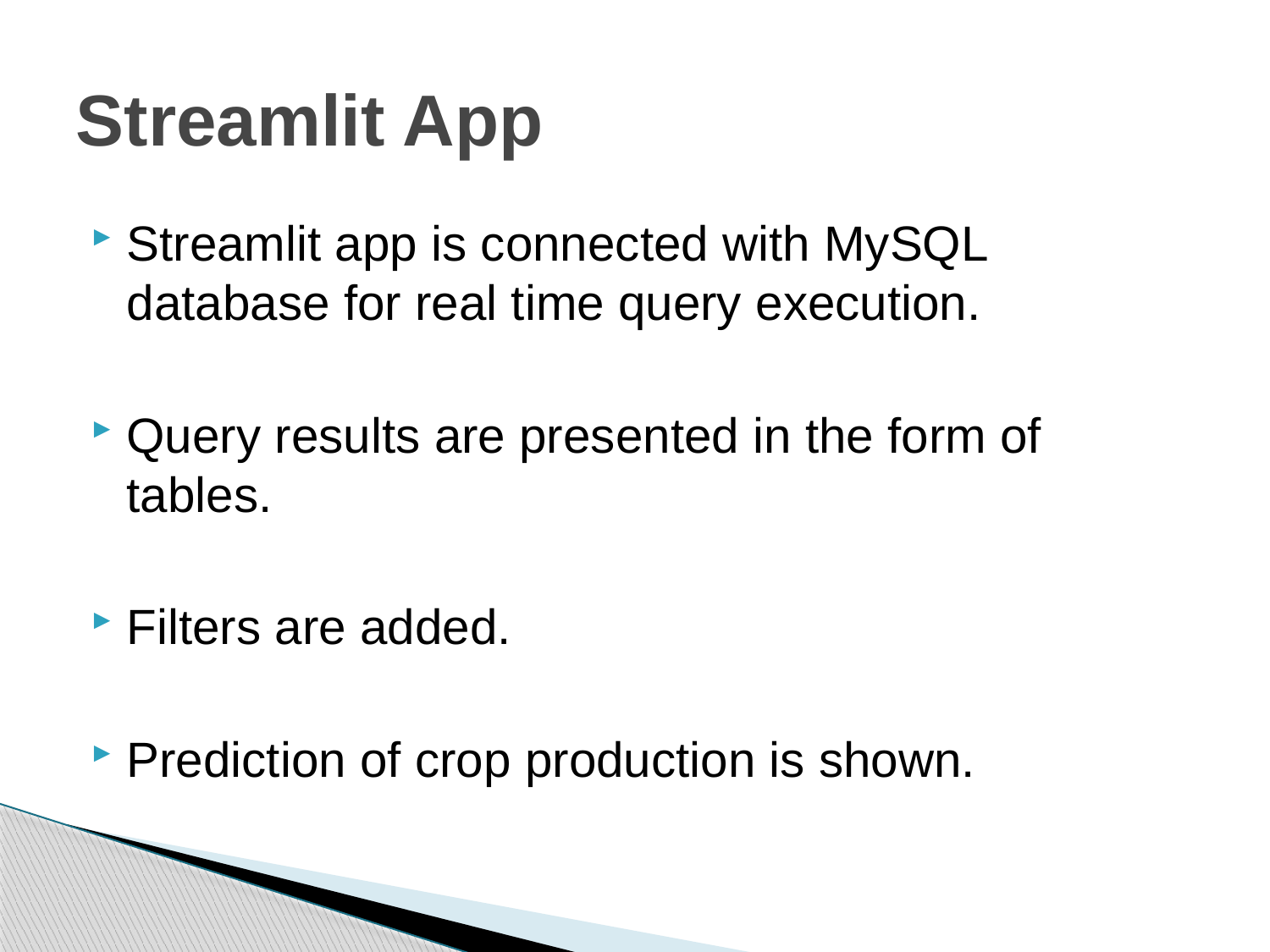

# Streamlit App
Streamlit app is connected with MySQL database for real time query execution.

Query results are presented in the form of tables.

Filters are added.

Prediction of crop production is shown.